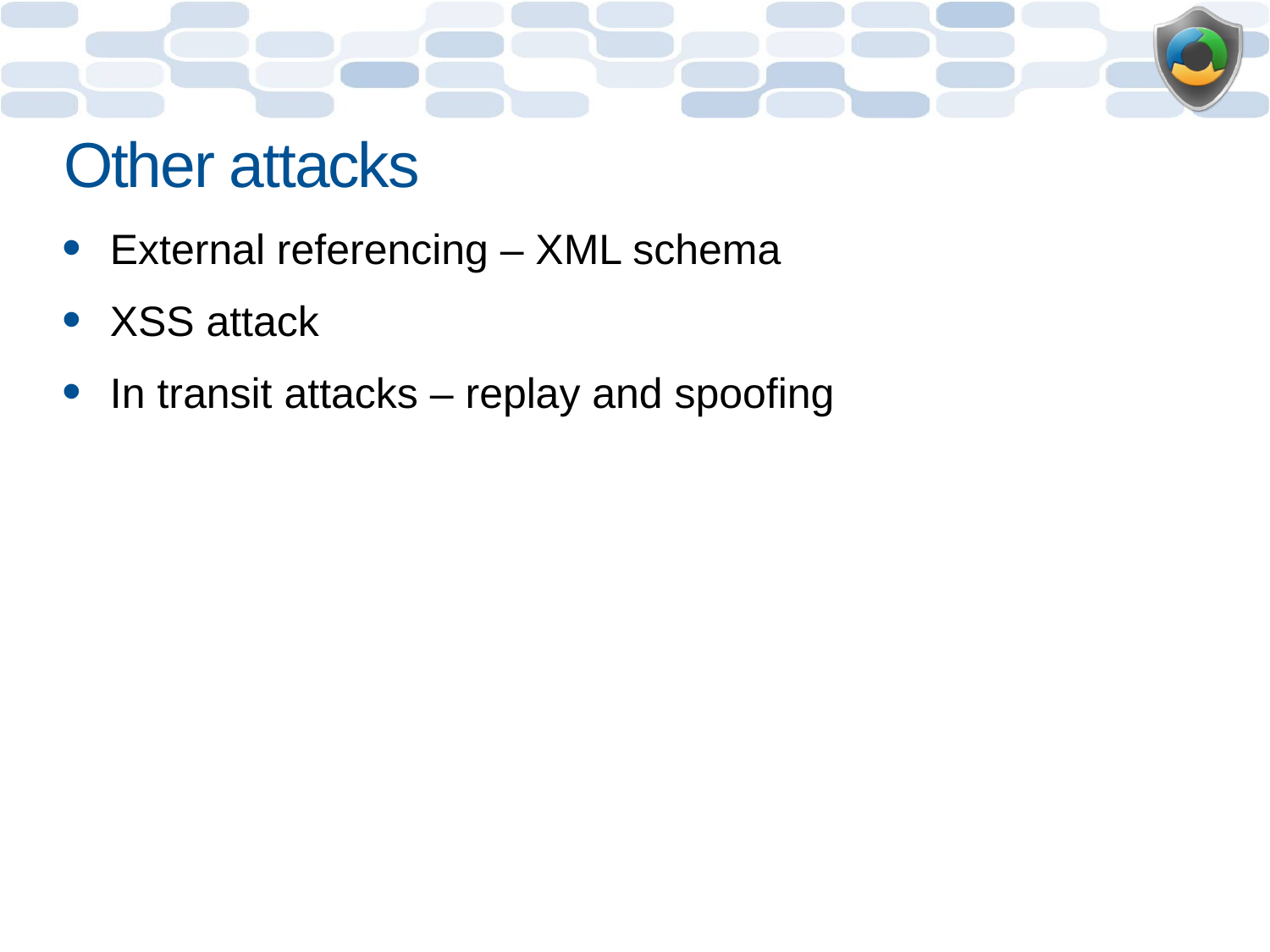

# Other attacks
External referencing – XML schema
XSS attack
In transit attacks – replay and spoofing